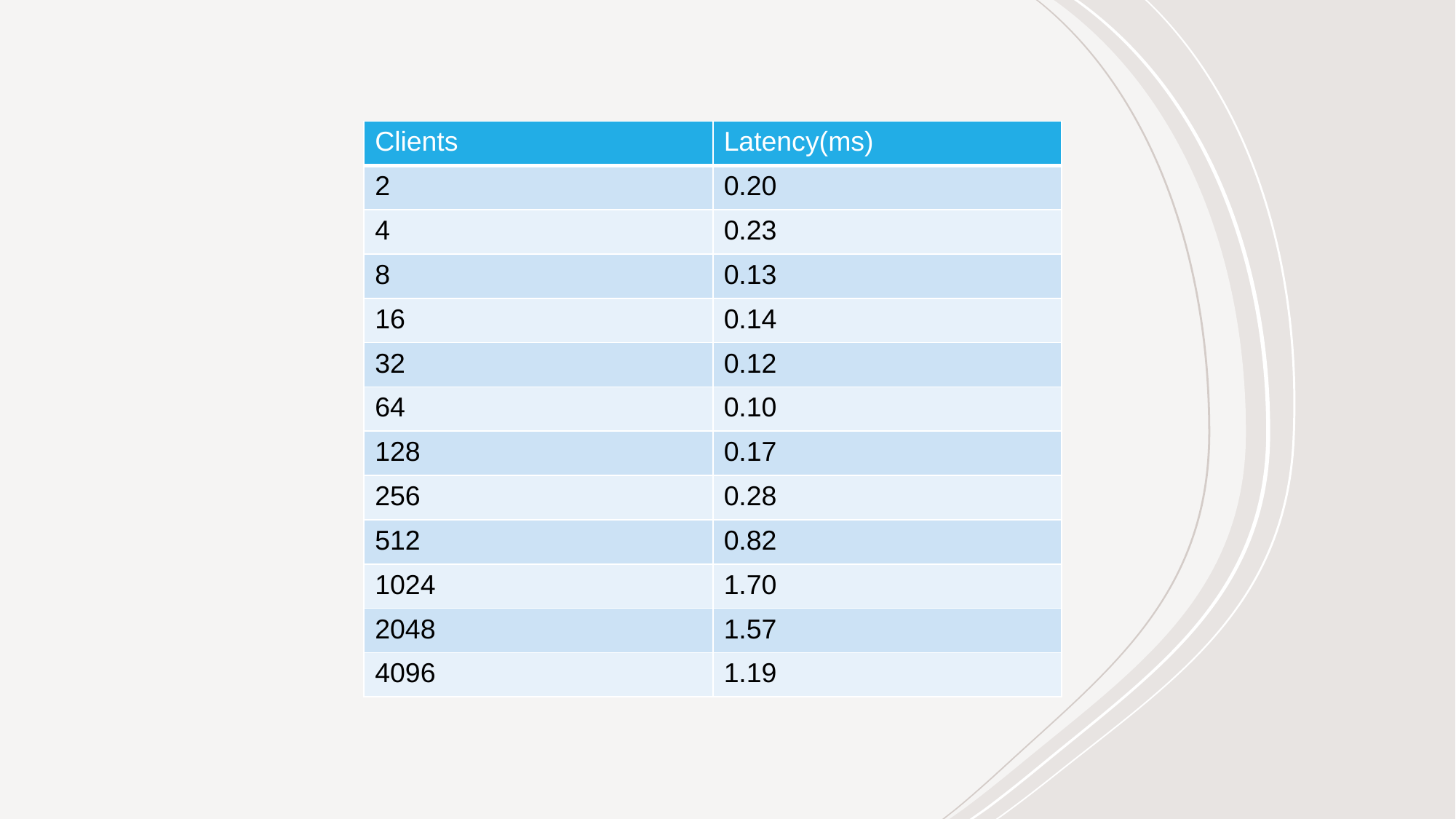

| Clients | Latency(ms) |
| --- | --- |
| 2 | 0.20 |
| 4 | 0.23 |
| 8 | 0.13 |
| 16 | 0.14 |
| 32 | 0.12 |
| 64 | 0.10 |
| 128 | 0.17 |
| 256 | 0.28 |
| 512 | 0.82 |
| 1024 | 1.70 |
| 2048 | 1.57 |
| 4096 | 1.19 |